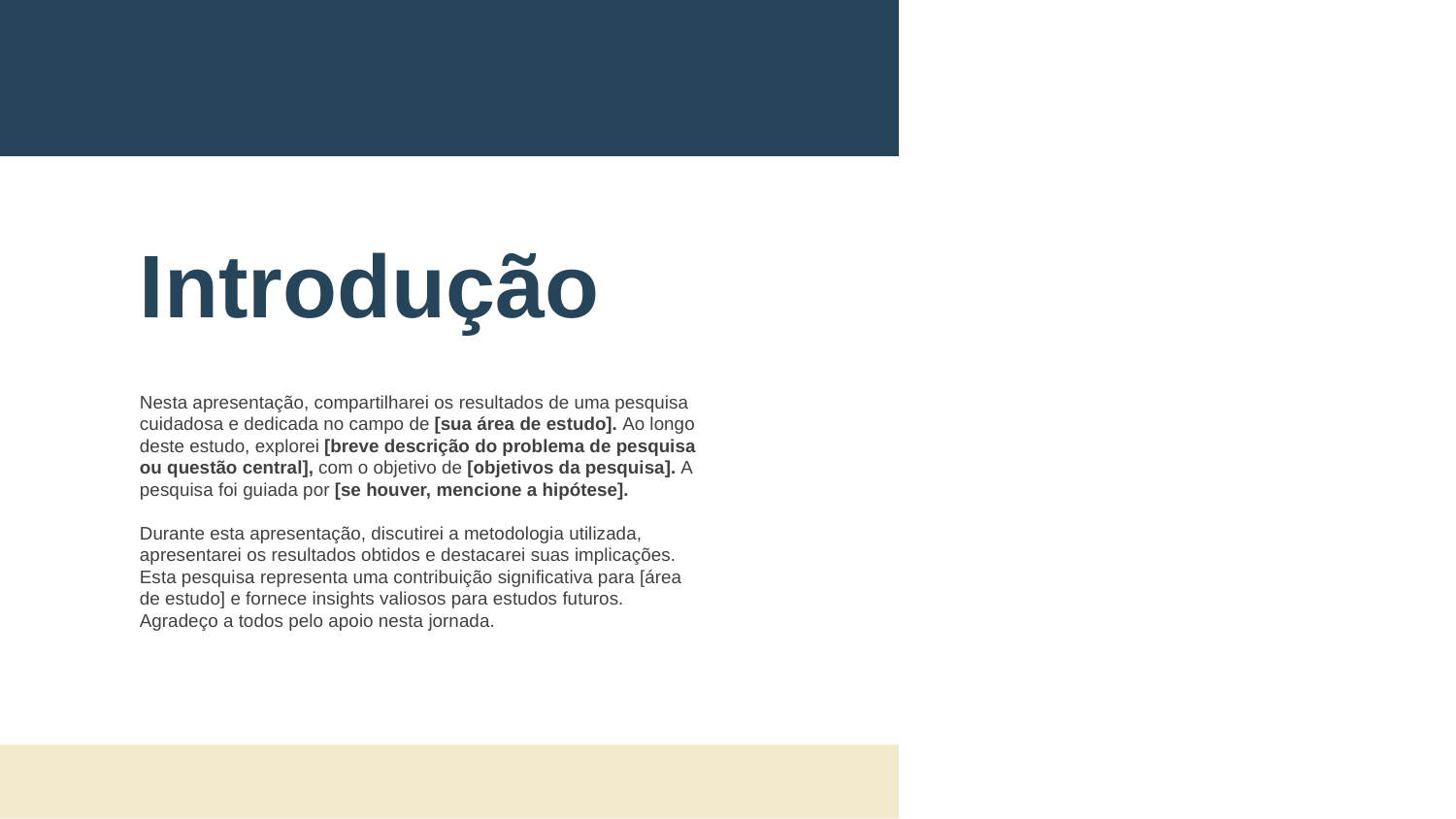

Introdução
Nesta apresentação, compartilharei os resultados de uma pesquisa cuidadosa e dedicada no campo de [sua área de estudo]. Ao longo deste estudo, explorei [breve descrição do problema de pesquisa ou questão central], com o objetivo de [objetivos da pesquisa]. A pesquisa foi guiada por [se houver, mencione a hipótese].

Durante esta apresentação, discutirei a metodologia utilizada, apresentarei os resultados obtidos e destacarei suas implicações. Esta pesquisa representa uma contribuição significativa para [área de estudo] e fornece insights valiosos para estudos futuros. Agradeço a todos pelo apoio nesta jornada.